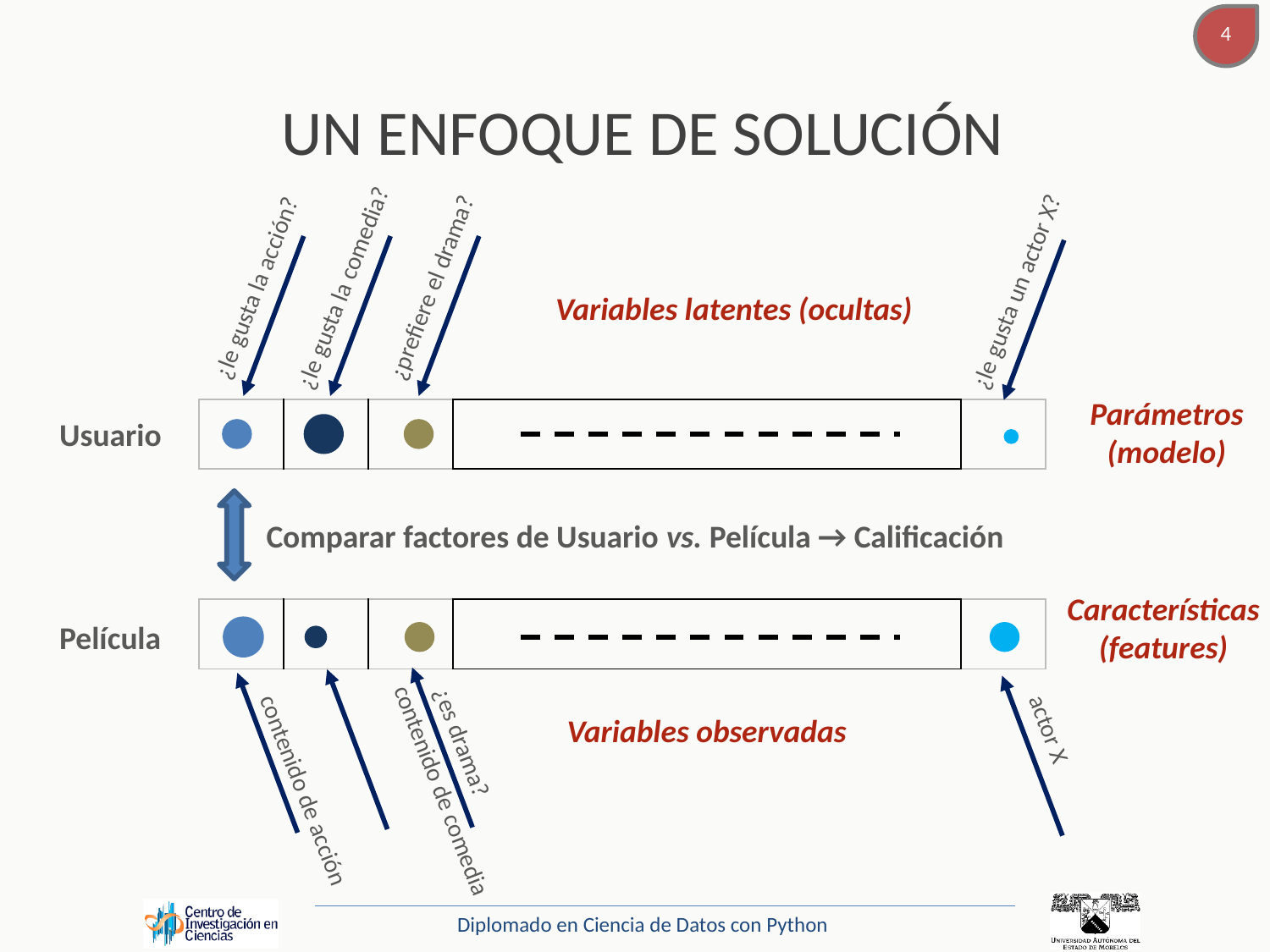

# UN ENFOQUE DE SOLUCIÓN
¿le gusta la acción?
¿le gusta la comedia?
¿prefiere el drama?
¿le gusta un actor X?
Variables latentes (ocultas)
Parámetros (modelo)
|  |  |  |  |  |  |  |  |  |  |
| --- | --- | --- | --- | --- | --- | --- | --- | --- | --- |
Usuario

Comparar factores de Usuario vs. Película → Calificación
Características (features)
|  |  |  |  |  |  |  |  |  |  |
| --- | --- | --- | --- | --- | --- | --- | --- | --- | --- |
Película

Variables observadas
actor X
¿es drama?
contenido de acción
contenido de comedia
Diplomado en Ciencia de Datos con Python